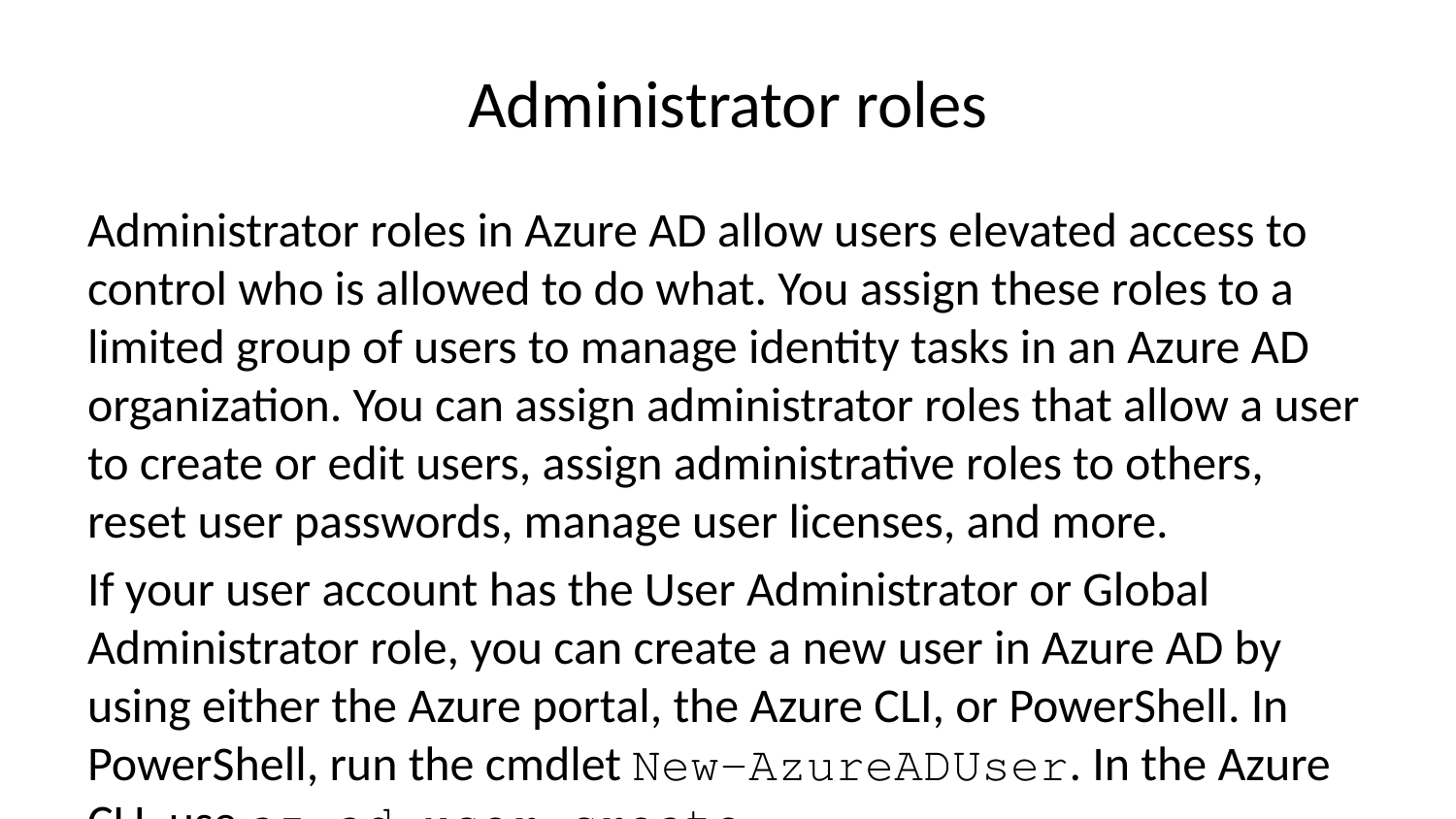

# Administrator roles
Administrator roles in Azure AD allow users elevated access to control who is allowed to do what. You assign these roles to a limited group of users to manage identity tasks in an Azure AD organization. You can assign administrator roles that allow a user to create or edit users, assign administrative roles to others, reset user passwords, manage user licenses, and more.
If your user account has the User Administrator or Global Administrator role, you can create a new user in Azure AD by using either the Azure portal, the Azure CLI, or PowerShell. In PowerShell, run the cmdlet New-AzureADUser. In the Azure CLI, use az ad user create.